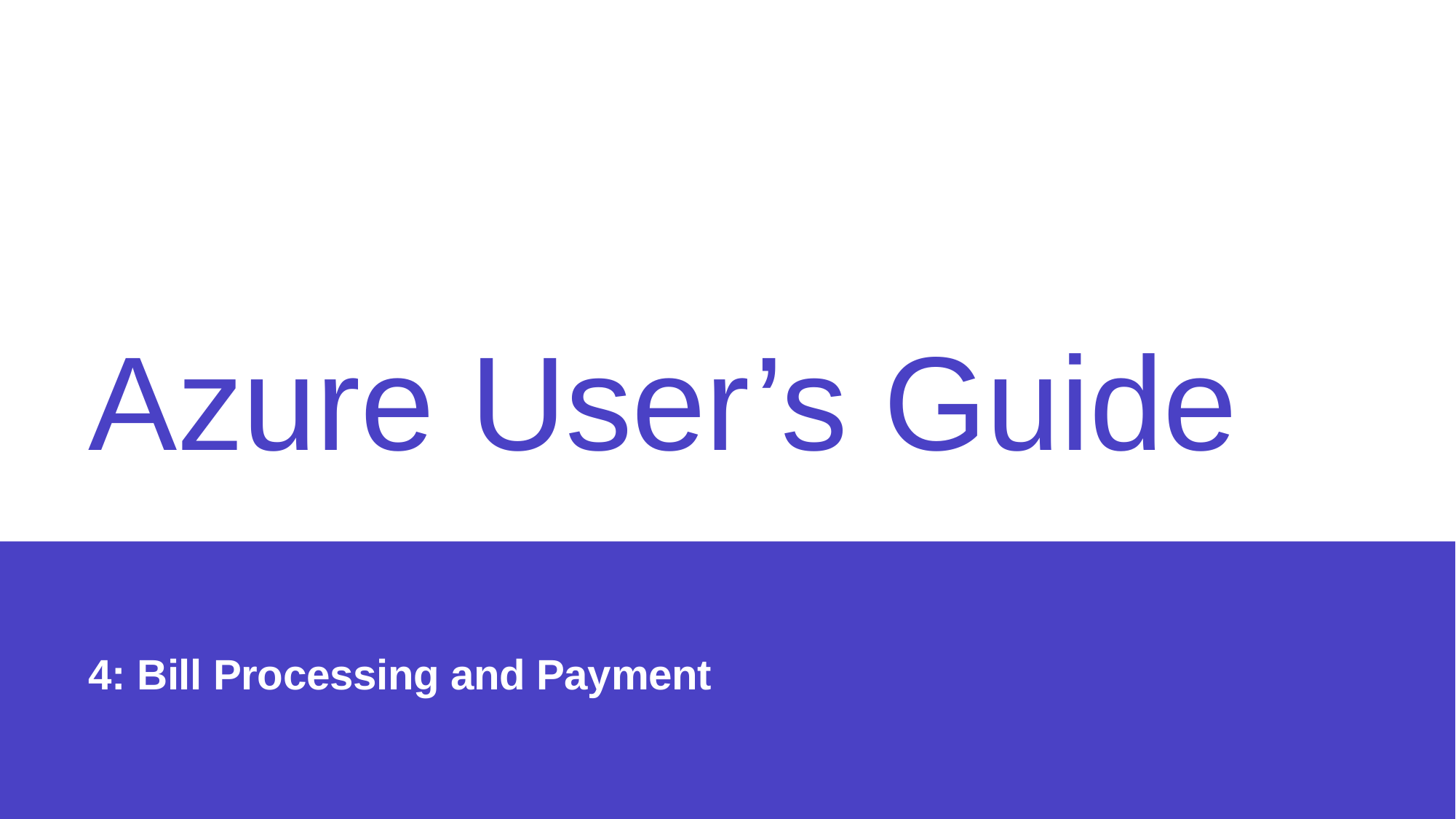

# Azure User’s Guide

4: Bill Processing and Payment